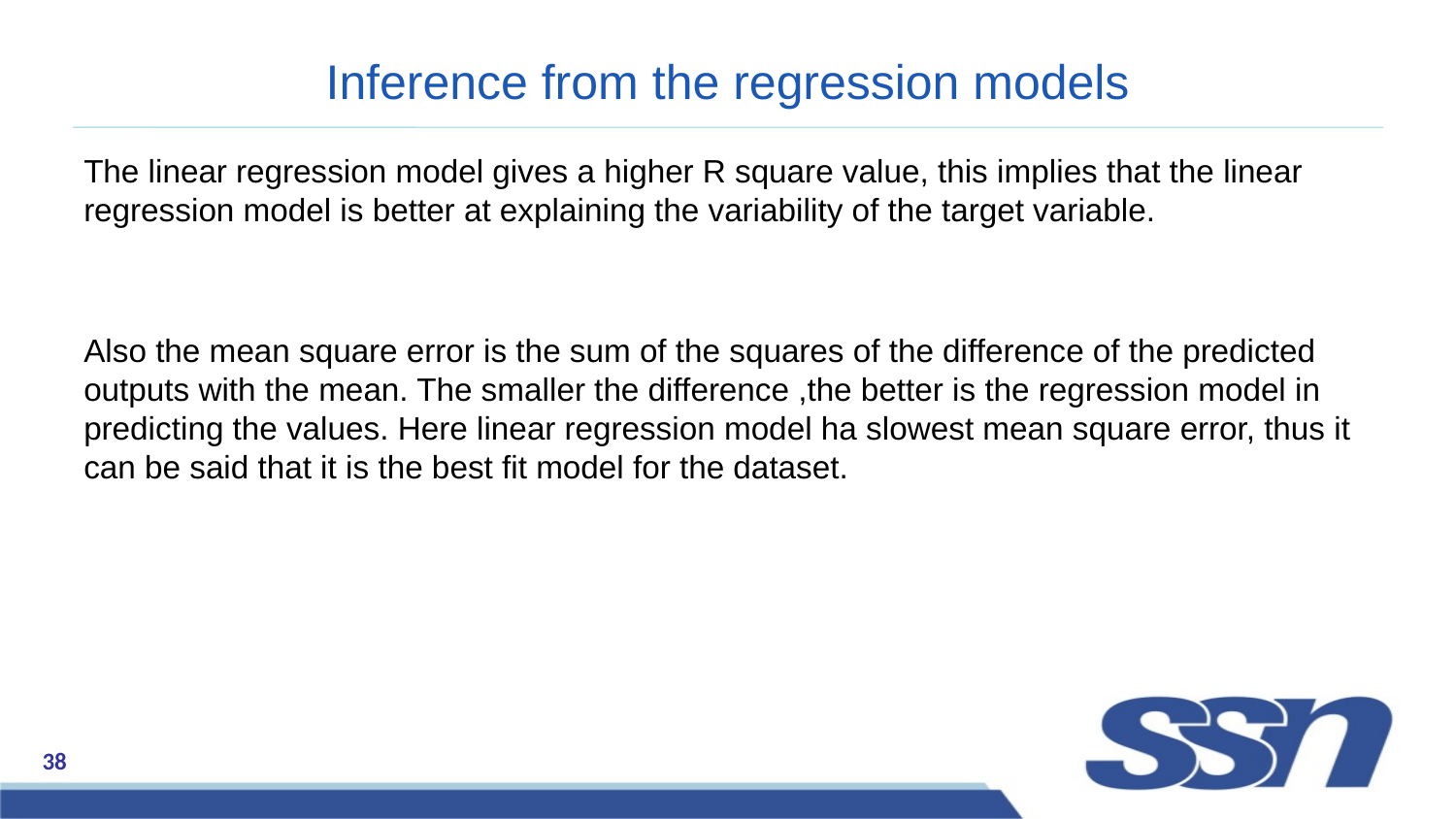

# Inference from the regression models
The linear regression model gives a higher R square value, this implies that the linear  regression model is better at explaining the variability of the target variable.

Also the mean square error is the sum of the squares of the difference of the predicted outputs with the mean. The smaller the difference ,the better is the regression model in predicting the values. Here linear regression model ha slowest mean square error, thus it can be said that it is the best fit model for the dataset.